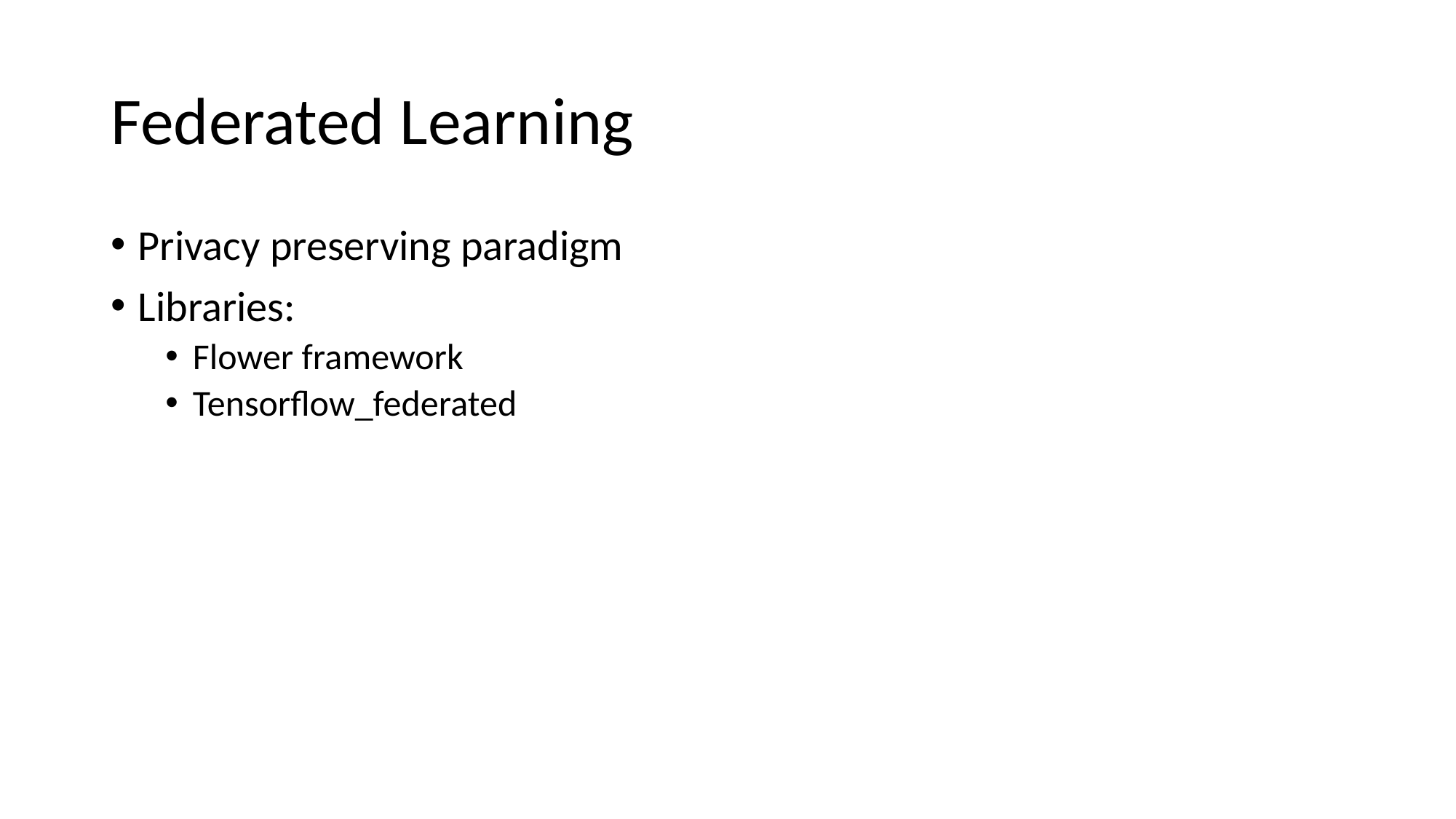

# Federated Learning
Privacy preserving paradigm
Libraries:
Flower framework
Tensorflow_federated